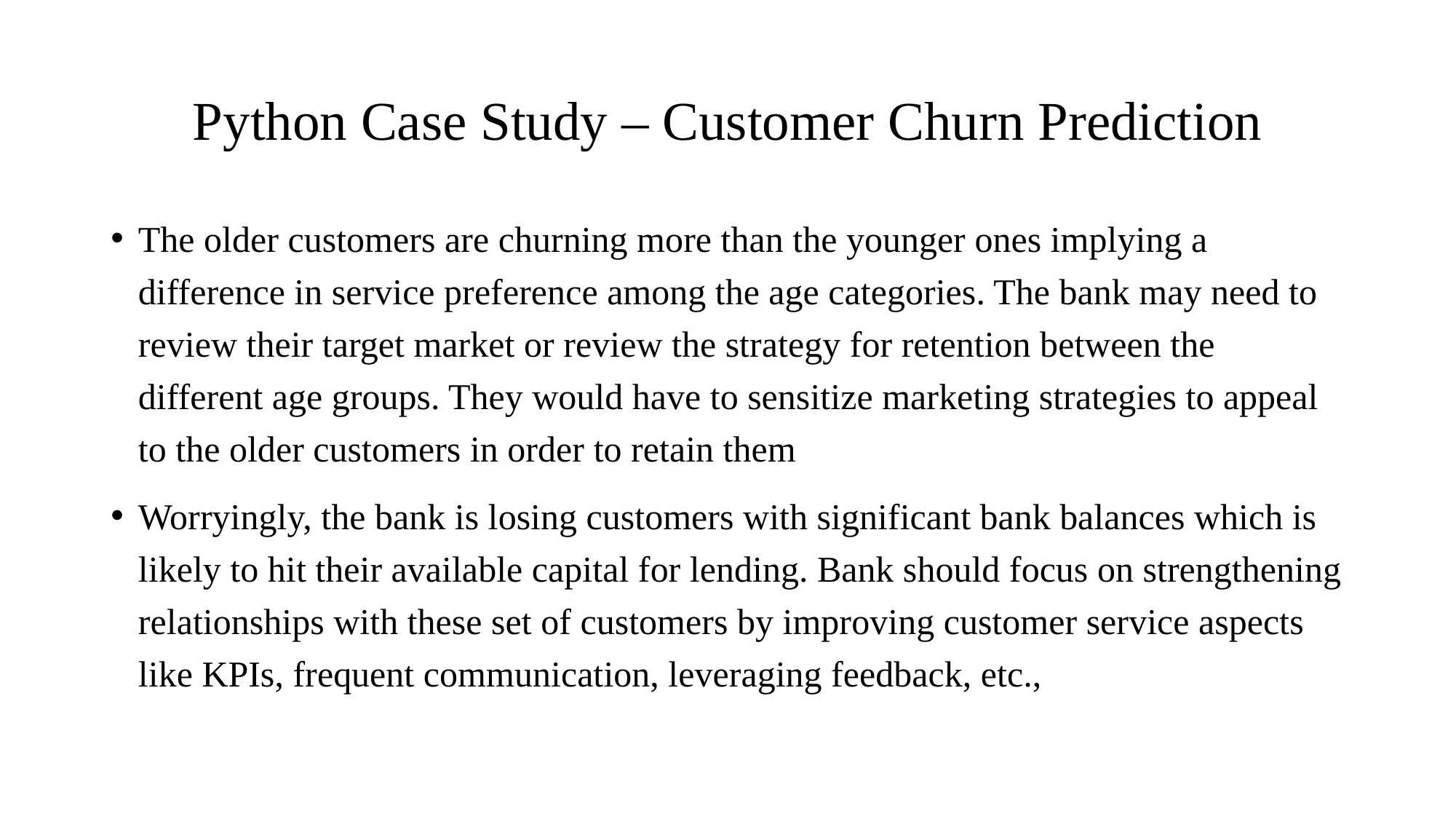

# Python Case Study – Customer Churn Prediction
The older customers are churning more than the younger ones implying a difference in service preference among the age categories. The bank may need to review their target market or review the strategy for retention between the different age groups. They would have to sensitize marketing strategies to appeal to the older customers in order to retain them
Worryingly, the bank is losing customers with significant bank balances which is likely to hit their available capital for lending. Bank should focus on strengthening relationships with these set of customers by improving customer service aspects like KPIs, frequent communication, leveraging feedback, etc.,